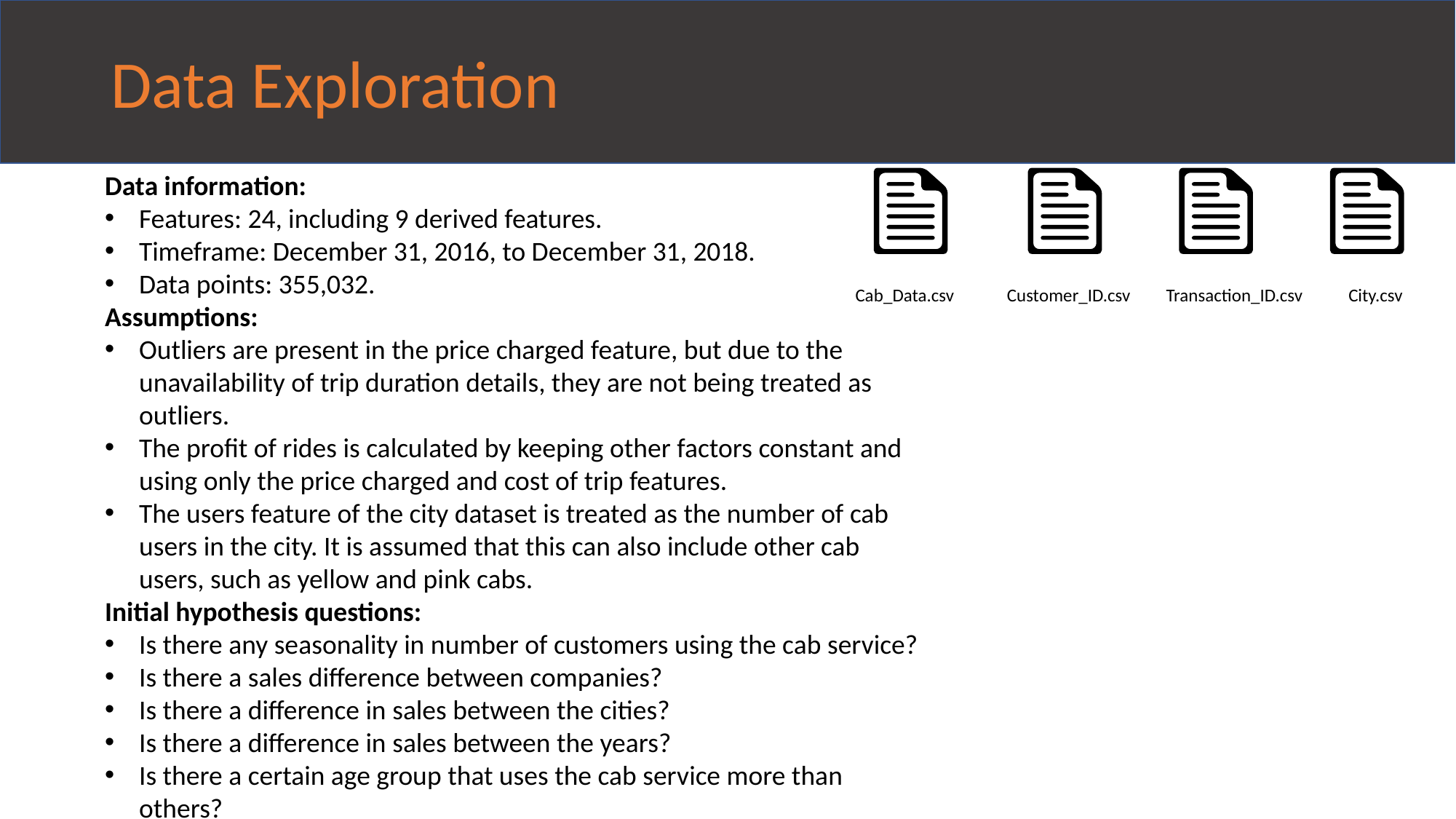

# Data Exploration
Data information:
Features: 24, including 9 derived features.
Timeframe: December 31, 2016, to December 31, 2018.
Data points: 355,032.
Assumptions:
Outliers are present in the price charged feature, but due to the unavailability of trip duration details, they are not being treated as outliers.
The profit of rides is calculated by keeping other factors constant and using only the price charged and cost of trip features.
The users feature of the city dataset is treated as the number of cab users in the city. It is assumed that this can also include other cab users, such as yellow and pink cabs.
Initial hypothesis questions:
Is there any seasonality in number of customers using the cab service?
Is there a sales difference between companies?
Is there a difference in sales between the cities?
Is there a difference in sales between the years?
Is there a certain age group that uses the cab service more than others?

Cab_Data.csv
Customer_ID.csv
City.csv
Transaction_ID.csv